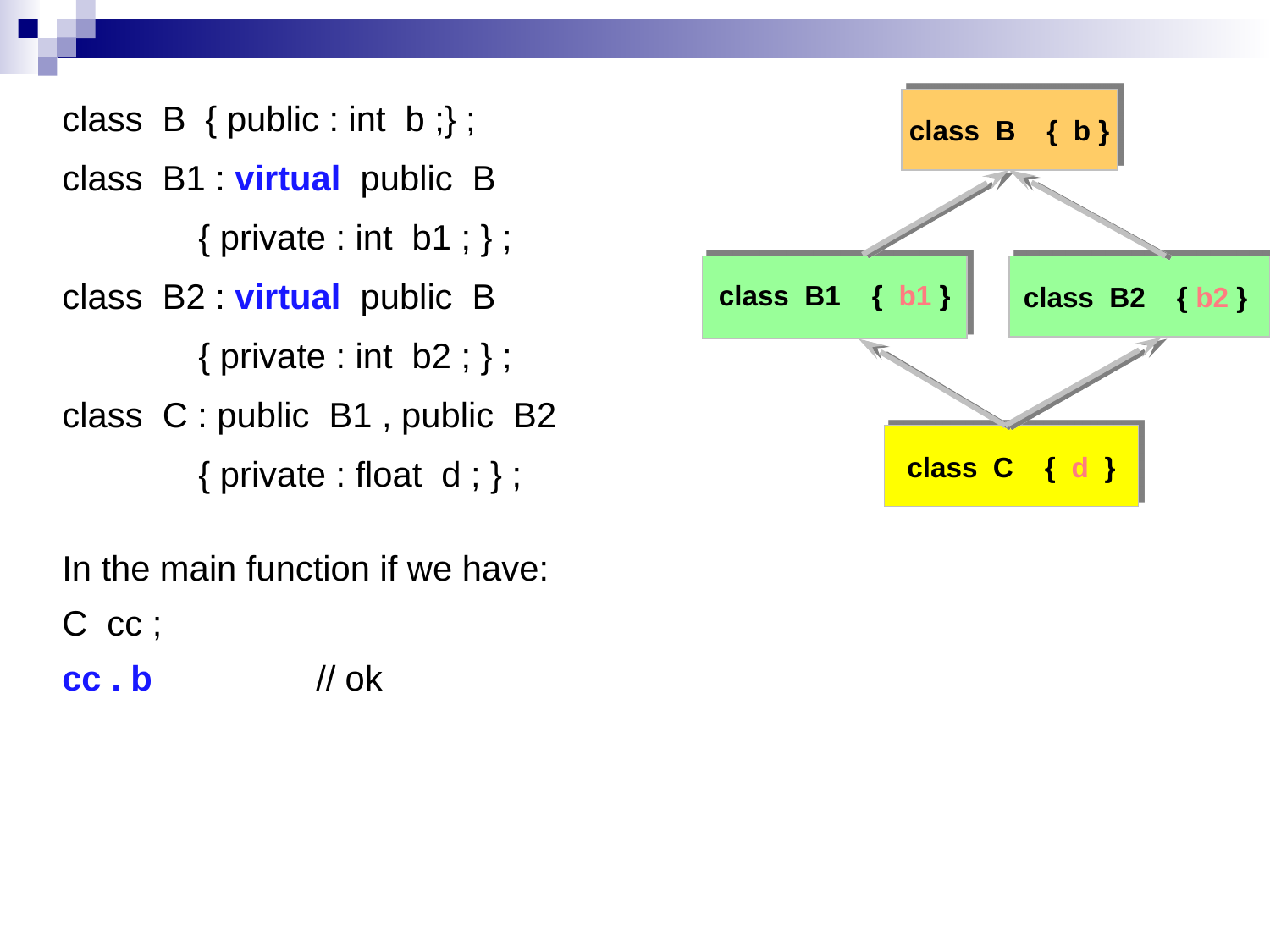

class  B  { public : int  b ;} ;
class  B1 : virtual  public  B
              { private : int  b1 ; } ;
class  B2 : virtual  public  B
              { private : int  b2 ; } ;
class  C : public  B1 , public  B2
              { private : float  d ; } ;
class  B    {  b }

class  B1    {  b1 }
class  B2    { b2 }

class  C    {  d  }
In the main function if we have:
C  cc ;
cc . b		// ok